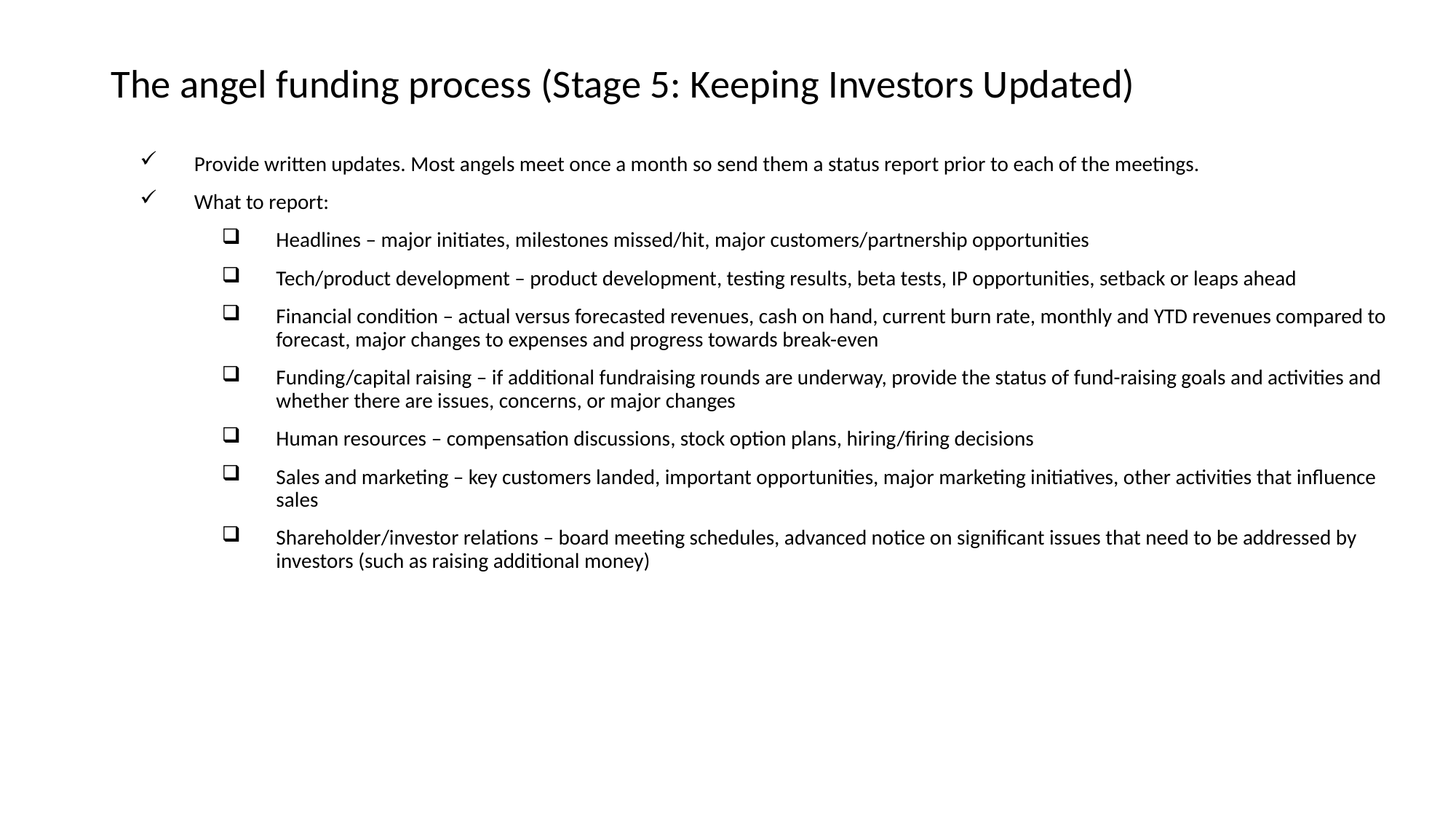

# The angel funding process (Stage 5: Keeping Investors Updated)
Provide written updates. Most angels meet once a month so send them a status report prior to each of the meetings.
What to report:
Headlines – major initiates, milestones missed/hit, major customers/partnership opportunities
Tech/product development – product development, testing results, beta tests, IP opportunities, setback or leaps ahead
Financial condition – actual versus forecasted revenues, cash on hand, current burn rate, monthly and YTD revenues compared to forecast, major changes to expenses and progress towards break-even
Funding/capital raising – if additional fundraising rounds are underway, provide the status of fund-raising goals and activities and whether there are issues, concerns, or major changes
Human resources – compensation discussions, stock option plans, hiring/firing decisions
Sales and marketing – key customers landed, important opportunities, major marketing initiatives, other activities that influence sales
Shareholder/investor relations – board meeting schedules, advanced notice on significant issues that need to be addressed by investors (such as raising additional money)